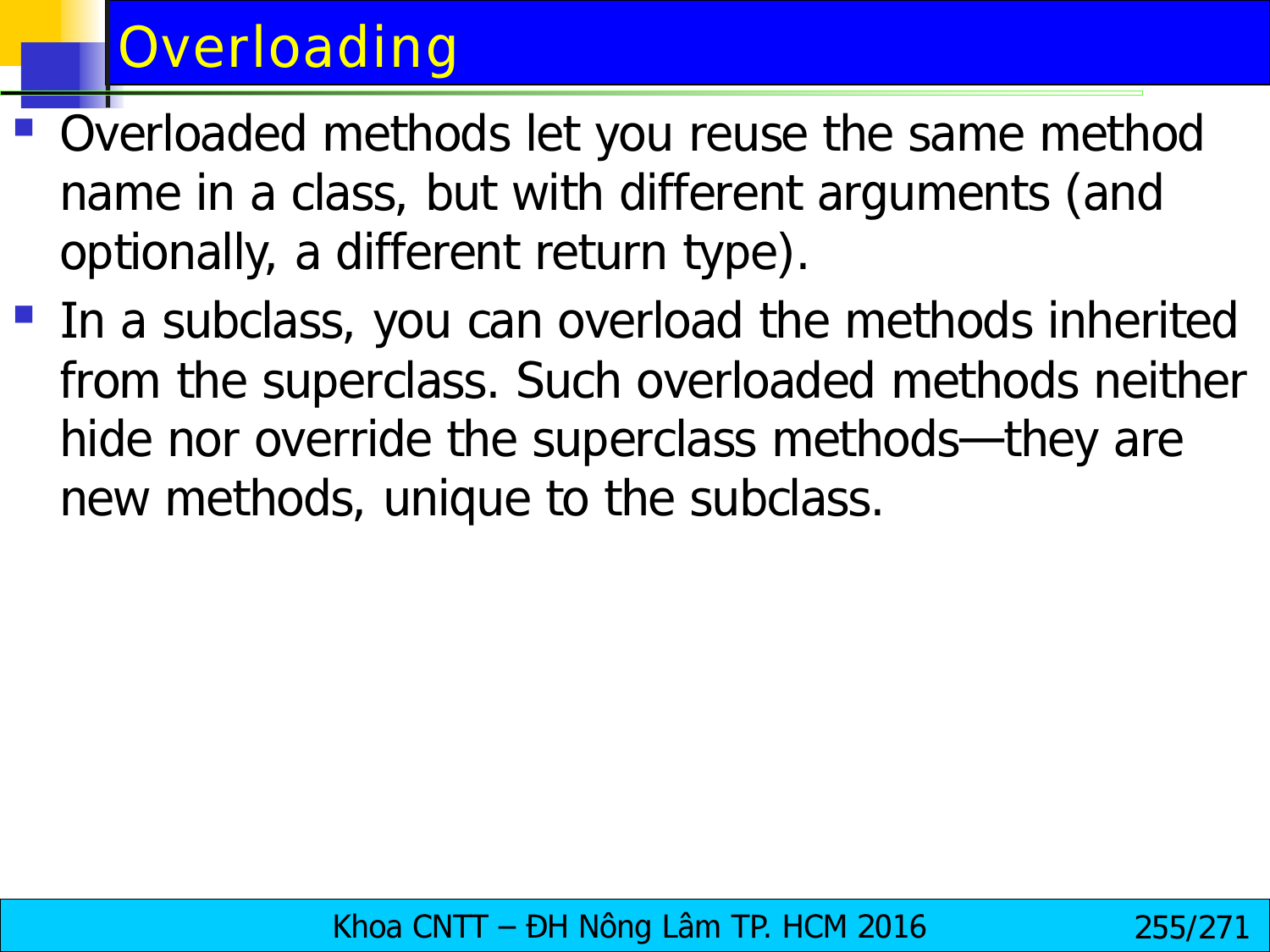

# Overloading
Overloaded methods let you reuse the same method name in a class, but with different arguments (and optionally, a different return type).
In a subclass, you can overload the methods inherited from the superclass. Such overloaded methods neither hide nor override the superclass methods—they are new methods, unique to the subclass.